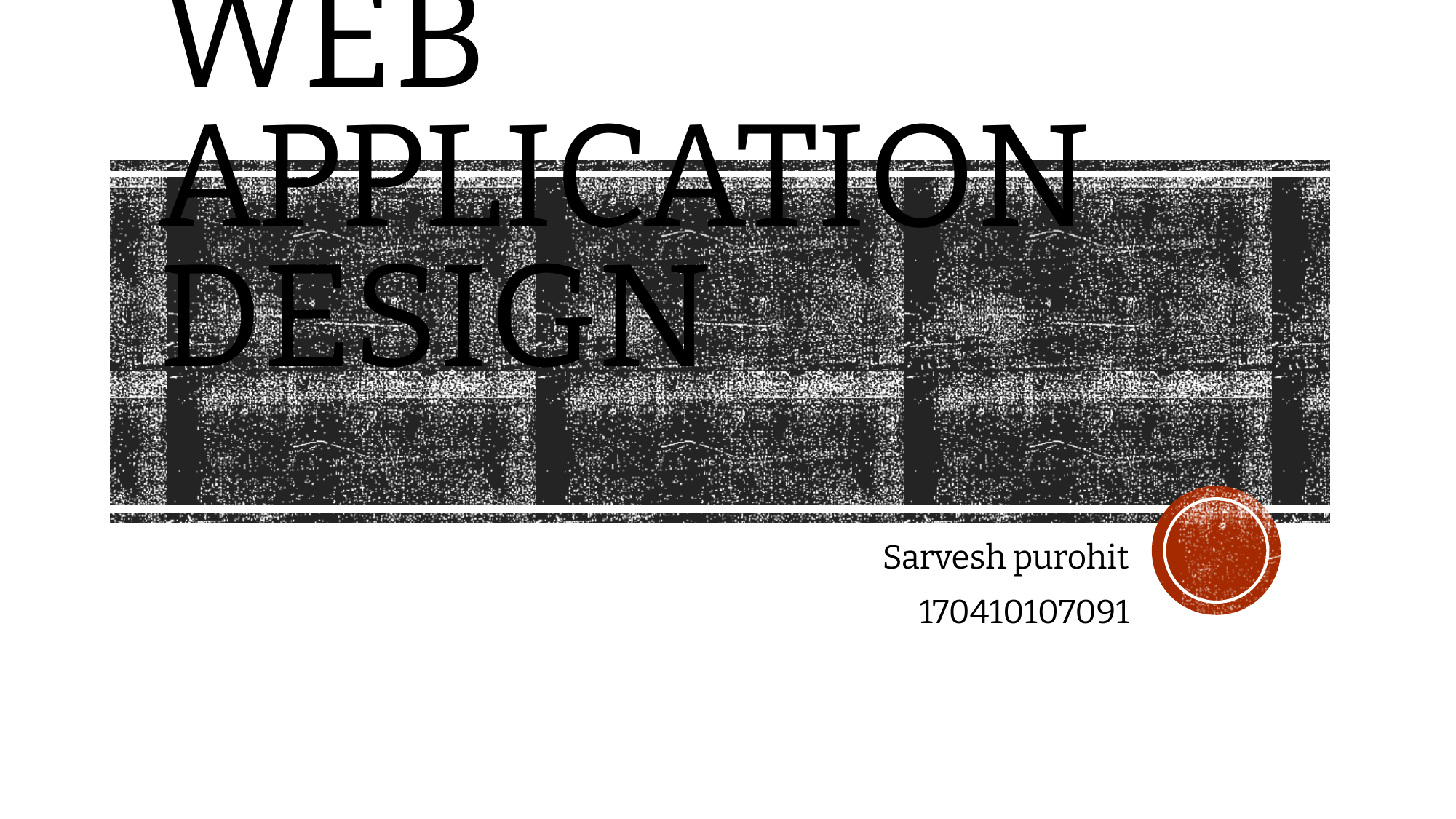

# Web Application Design
Sarvesh purohit
170410107091